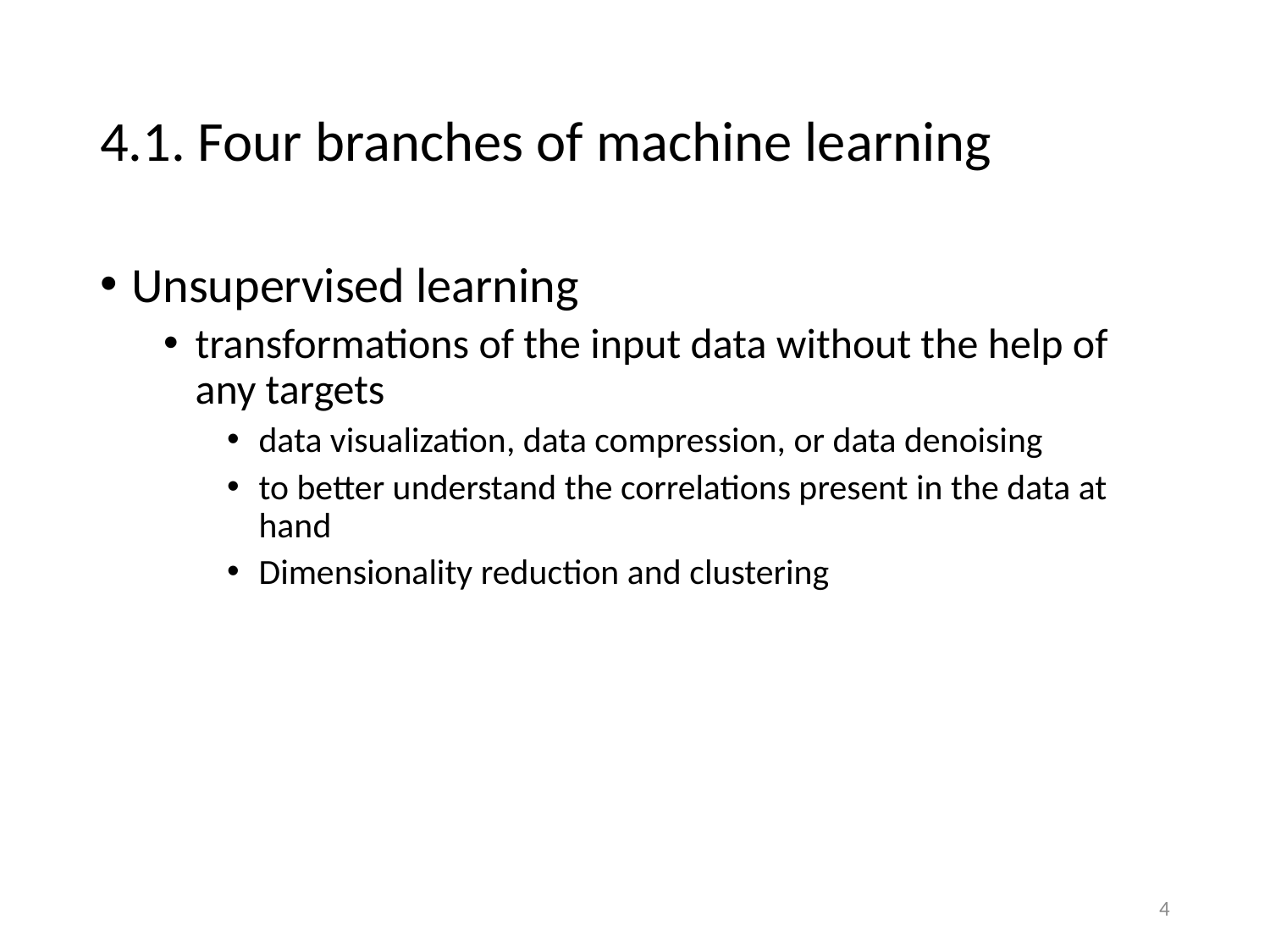

# 4.1. Four branches of machine learning
Unsupervised learning
transformations of the input data without the help of any targets
data visualization, data compression, or data denoising
to better understand the correlations present in the data at hand
Dimensionality reduction and clustering

4